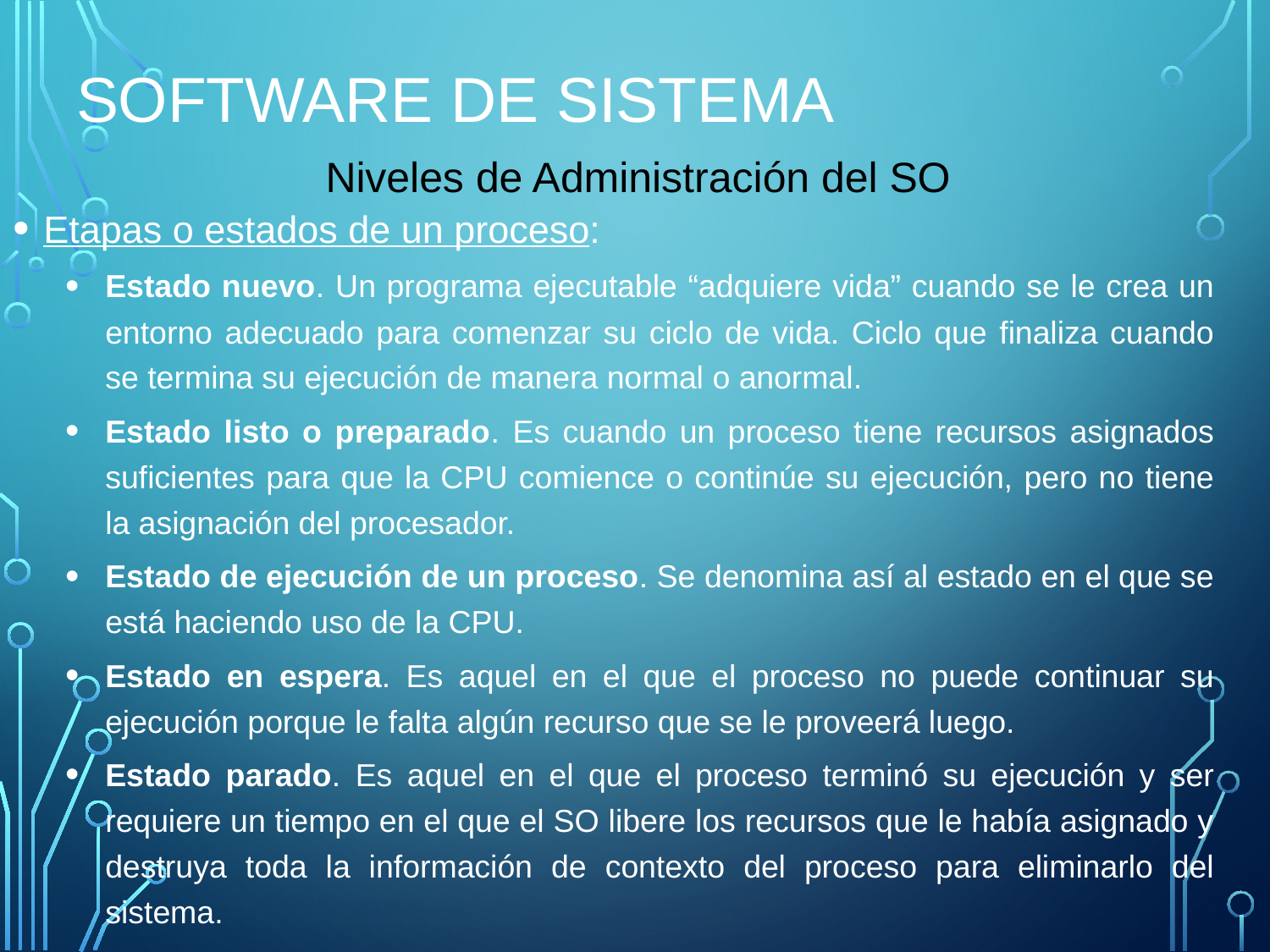

# Software de Sistema
Niveles de Administración del SO
Etapas o estados de un proceso:
Estado nuevo. Un programa ejecutable “adquiere vida” cuando se le crea un entorno adecuado para comenzar su ciclo de vida. Ciclo que finaliza cuando se termina su ejecución de manera normal o anormal.
Estado listo o preparado. Es cuando un proceso tiene recursos asignados suficientes para que la CPU comience o continúe su ejecución, pero no tiene la asignación del procesador.
Estado de ejecución de un proceso. Se denomina así al estado en el que se está haciendo uso de la CPU.
Estado en espera. Es aquel en el que el proceso no puede continuar su ejecución porque le falta algún recurso que se le proveerá luego.
Estado parado. Es aquel en el que el proceso terminó su ejecución y ser requiere un tiempo en el que el SO libere los recursos que le había asignado y destruya toda la información de contexto del proceso para eliminarlo del sistema.